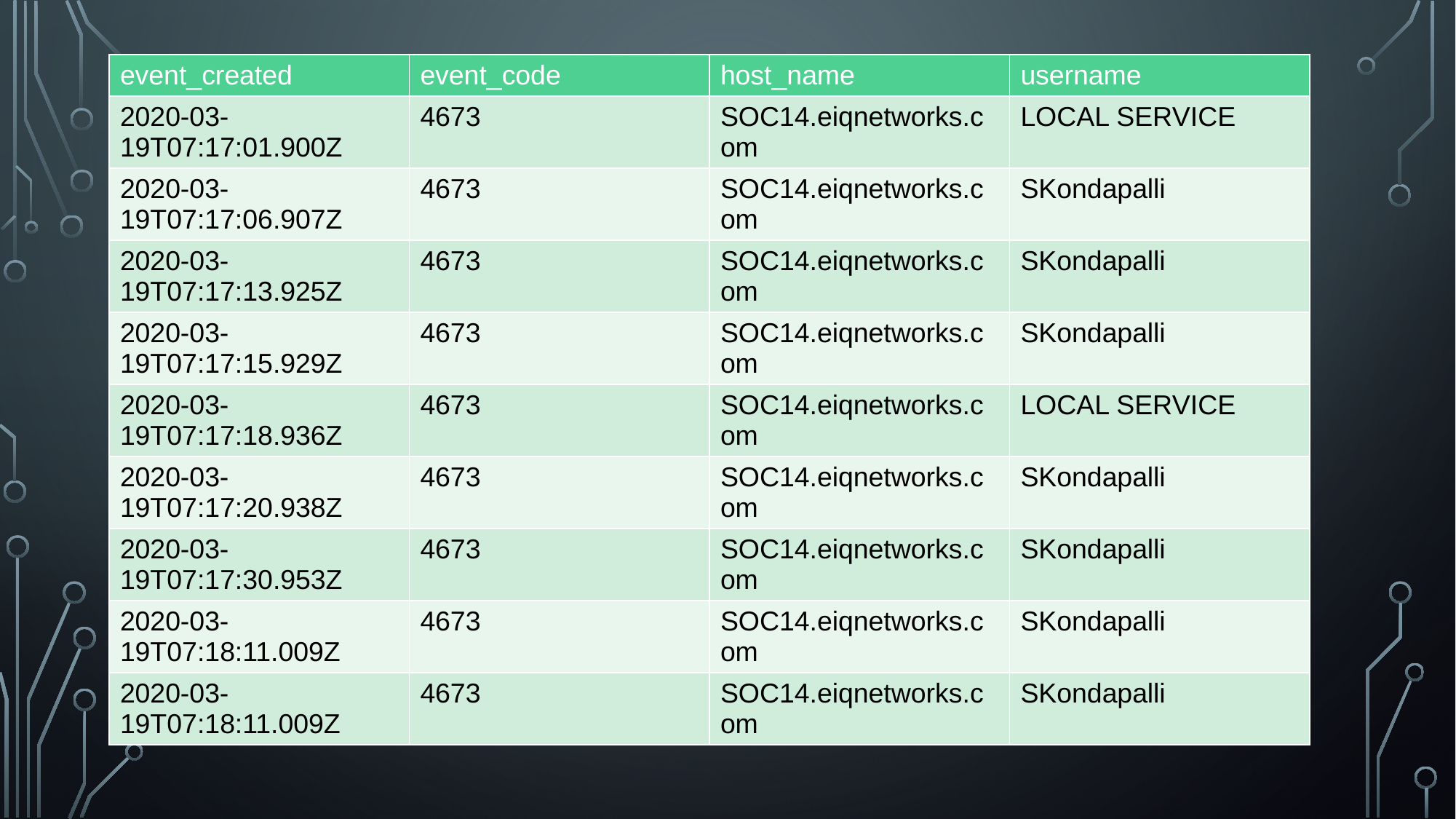

| event\_created | event\_code | host\_name | username |
| --- | --- | --- | --- |
| 2020-03-19T07:17:01.900Z | 4673 | SOC14.eiqnetworks.com | LOCAL SERVICE |
| 2020-03-19T07:17:06.907Z | 4673 | SOC14.eiqnetworks.com | SKondapalli |
| 2020-03-19T07:17:13.925Z | 4673 | SOC14.eiqnetworks.com | SKondapalli |
| 2020-03-19T07:17:15.929Z | 4673 | SOC14.eiqnetworks.com | SKondapalli |
| 2020-03-19T07:17:18.936Z | 4673 | SOC14.eiqnetworks.com | LOCAL SERVICE |
| 2020-03-19T07:17:20.938Z | 4673 | SOC14.eiqnetworks.com | SKondapalli |
| 2020-03-19T07:17:30.953Z | 4673 | SOC14.eiqnetworks.com | SKondapalli |
| 2020-03-19T07:18:11.009Z | 4673 | SOC14.eiqnetworks.com | SKondapalli |
| 2020-03-19T07:18:11.009Z | 4673 | SOC14.eiqnetworks.com | SKondapalli |